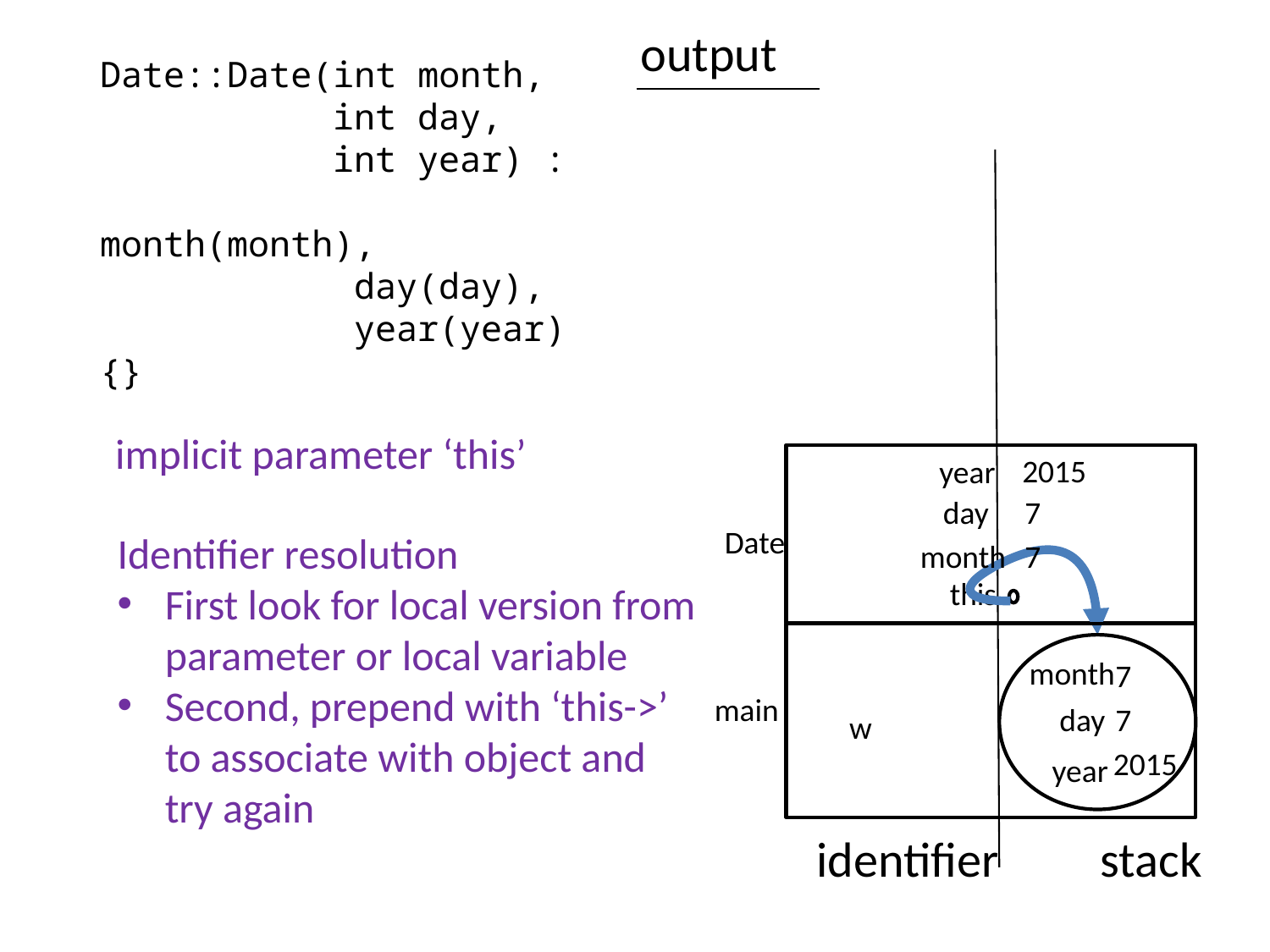

output
Date::Date(int month,
	     int day,
	     int year) : 				month(month),
		day(day),
		year(year) {}

implicit parameter ‘this’
2015

year
day
7
Date
Identifier resolution
First look for local version from
parameter or local variable
Second, prepend with ‘this->’
to associate with object and
try again
month
7
this

month
7
main
day
7
w
2015
year
identifier
stack